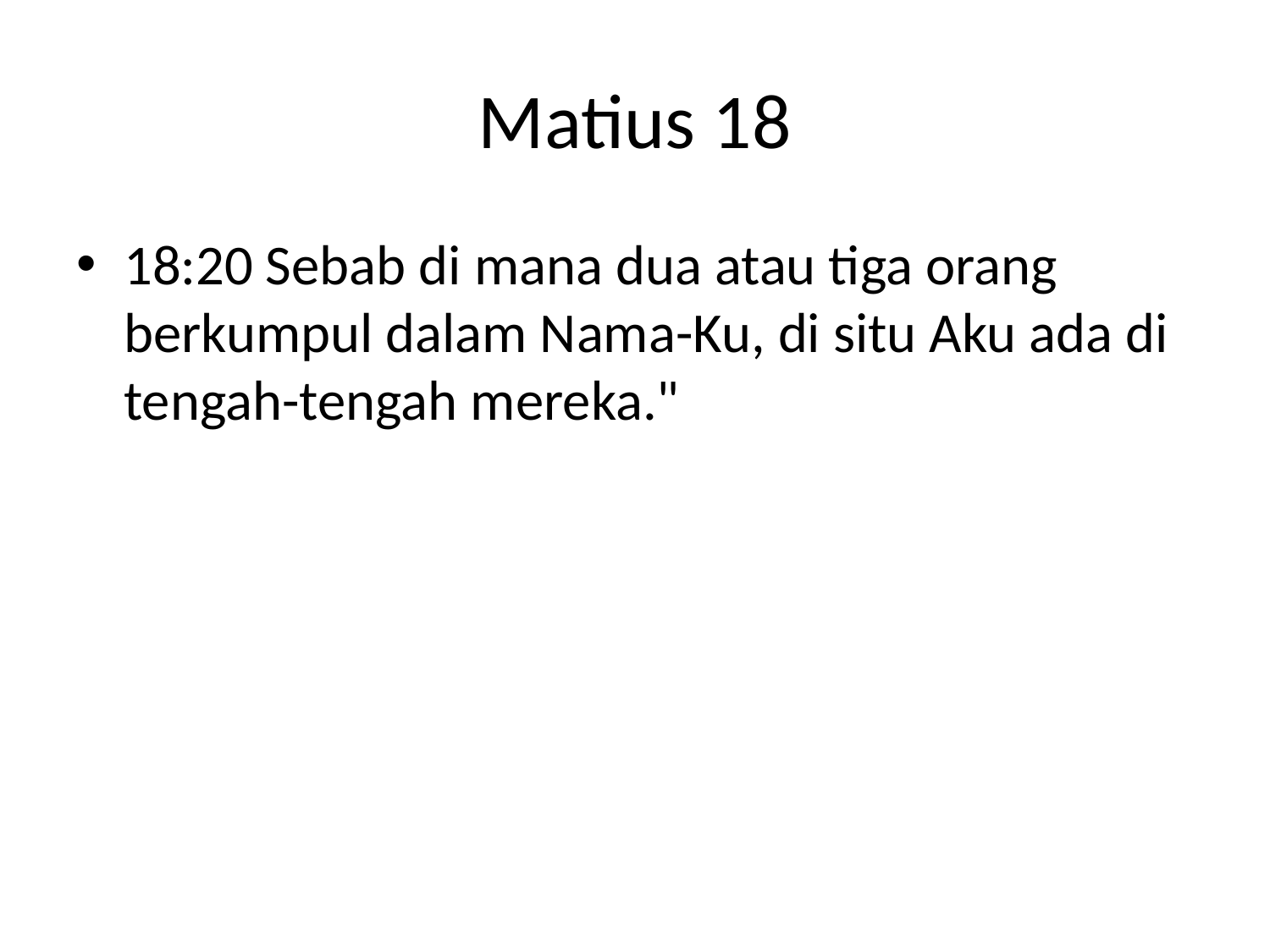

# Matius 18
18:20 Sebab di mana dua atau tiga orang berkumpul dalam Nama-Ku, di situ Aku ada di tengah-tengah mereka."